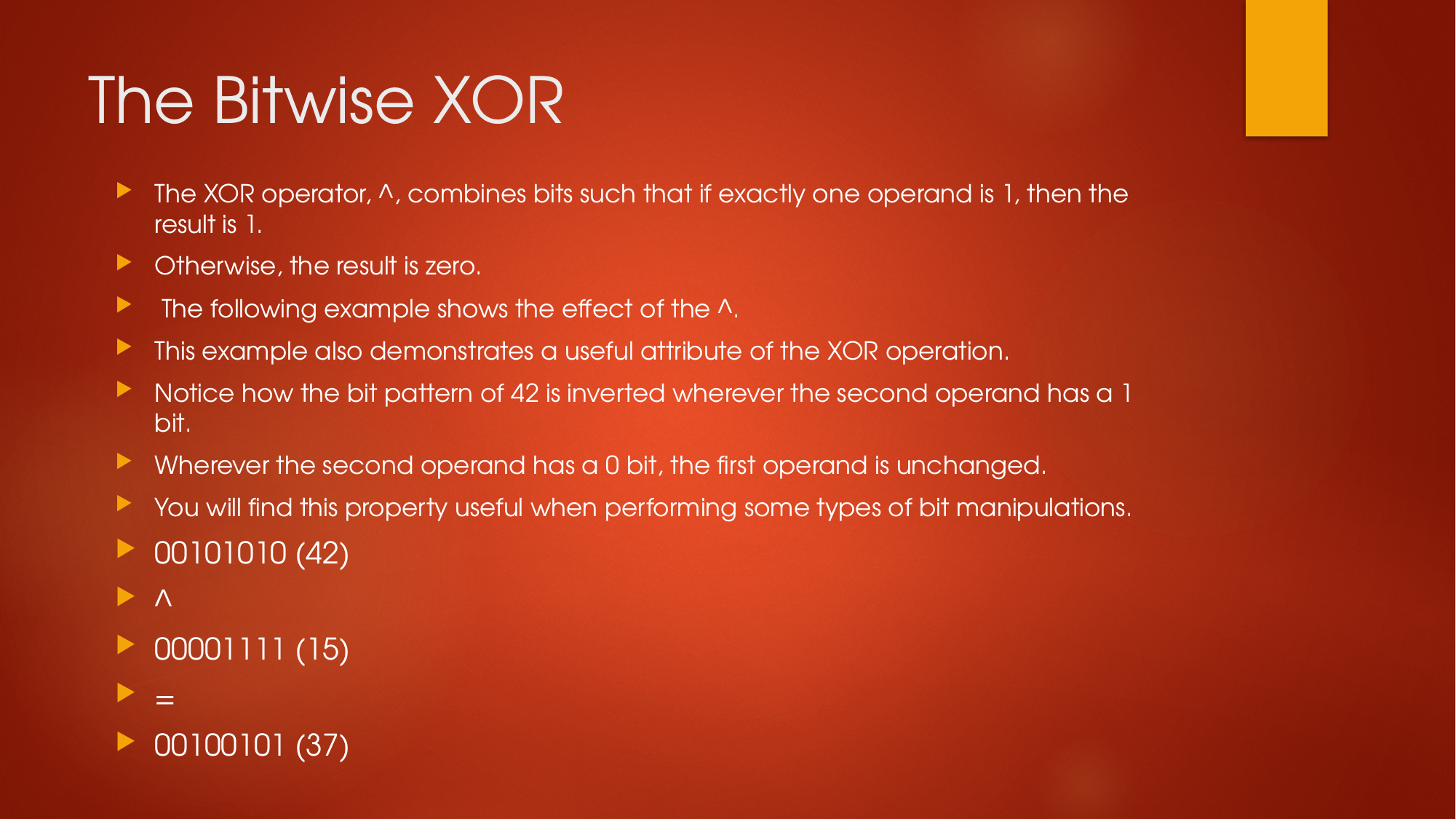

# The Bitwise XOR
The XOR operator, ^, combines bits such that if exactly one operand is 1, then the result is 1.
Otherwise, the result is zero.
 The following example shows the effect of the ^.
This example also demonstrates a useful attribute of the XOR operation.
Notice how the bit pattern of 42 is inverted wherever the second operand has a 1 bit.
Wherever the second operand has a 0 bit, the first operand is unchanged.
You will find this property useful when performing some types of bit manipulations.
00101010 (42)
^
00001111 (15)
=
00100101 (37)